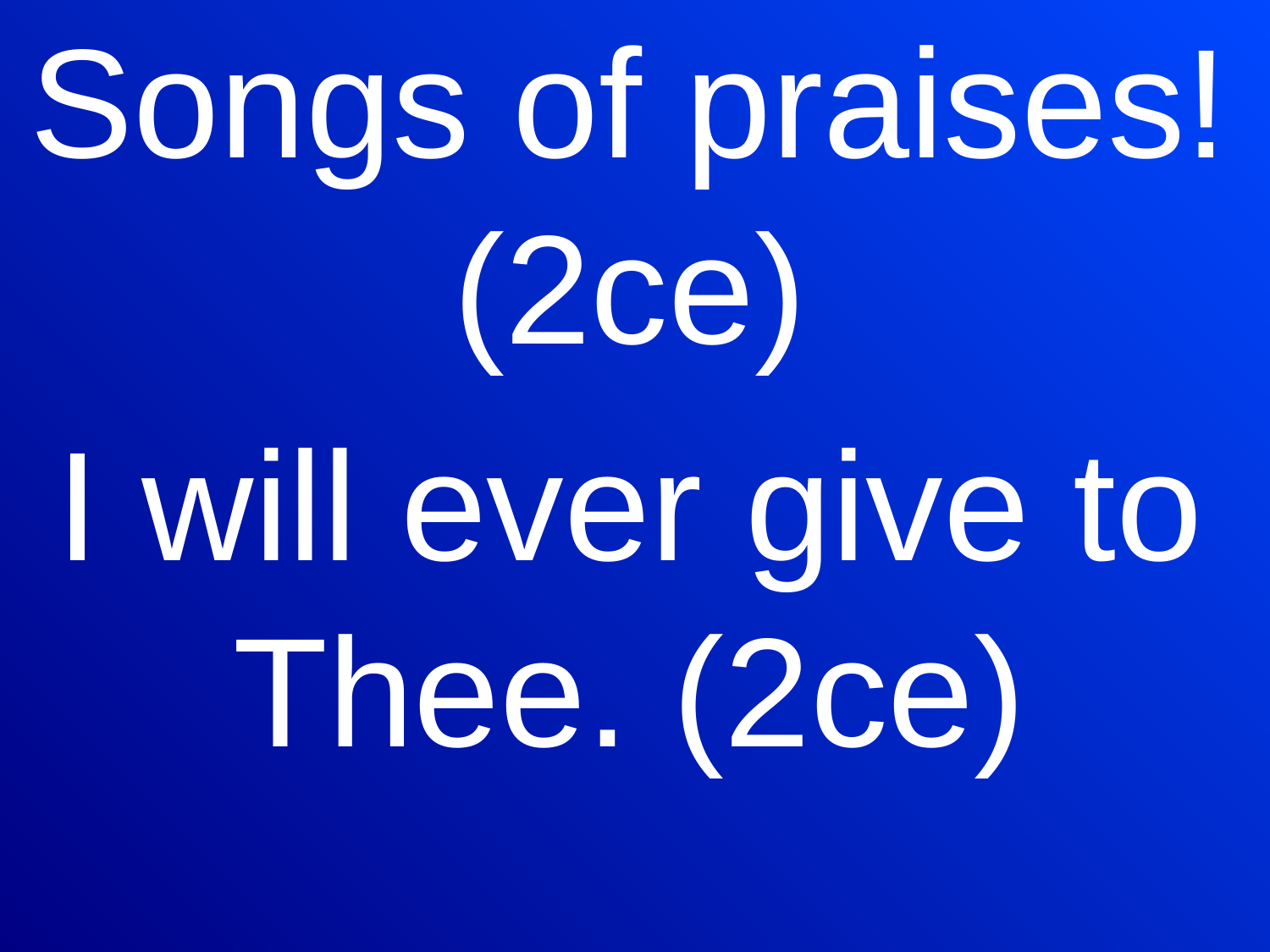

Songs of praises! (2ce)
I will ever give to Thee. (2ce)